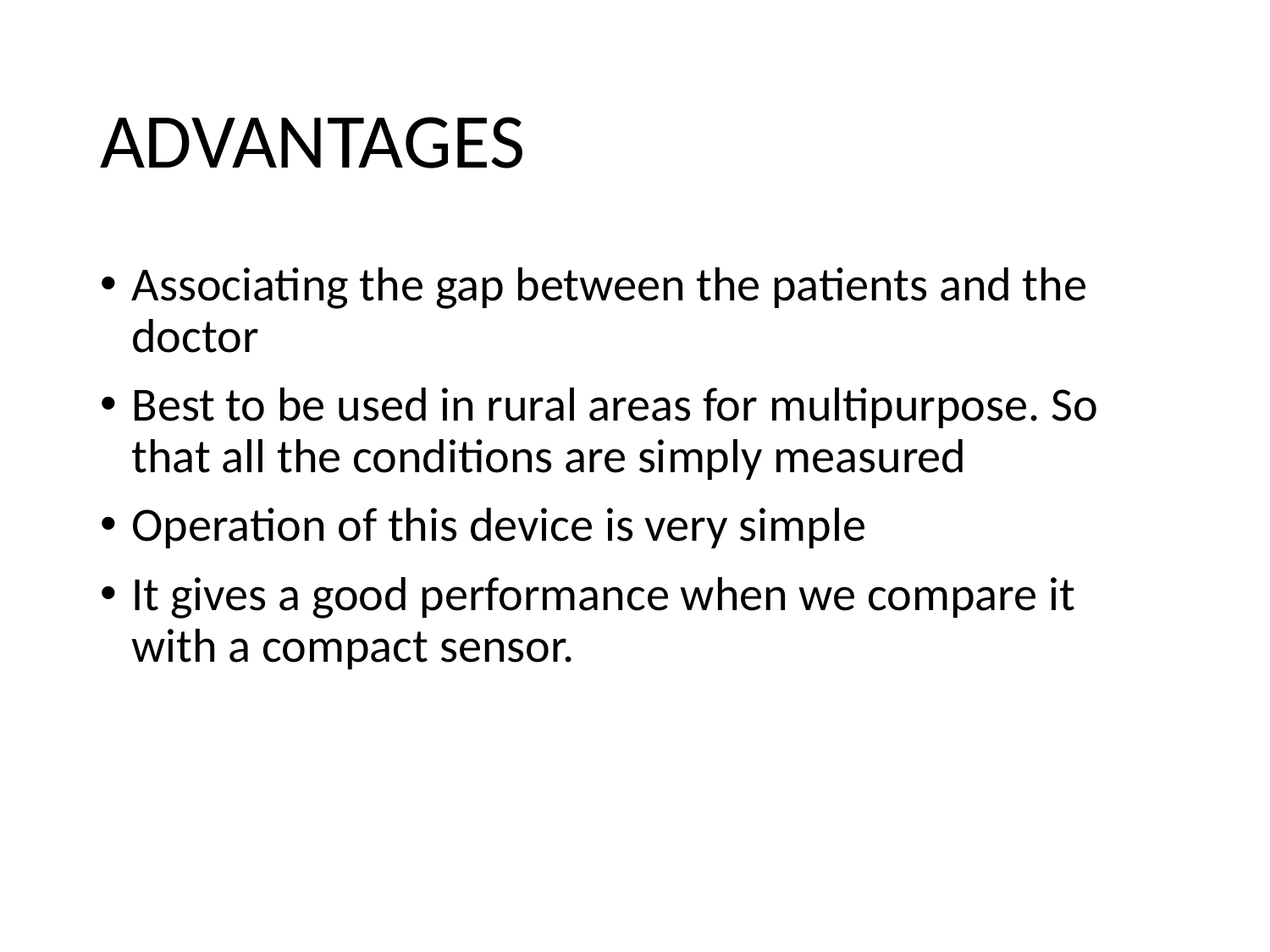

# ADVANTAGES
Associating the gap between the patients and the doctor
Best to be used in rural areas for multipurpose. So that all the conditions are simply measured
Operation of this device is very simple
It gives a good performance when we compare it with a compact sensor.